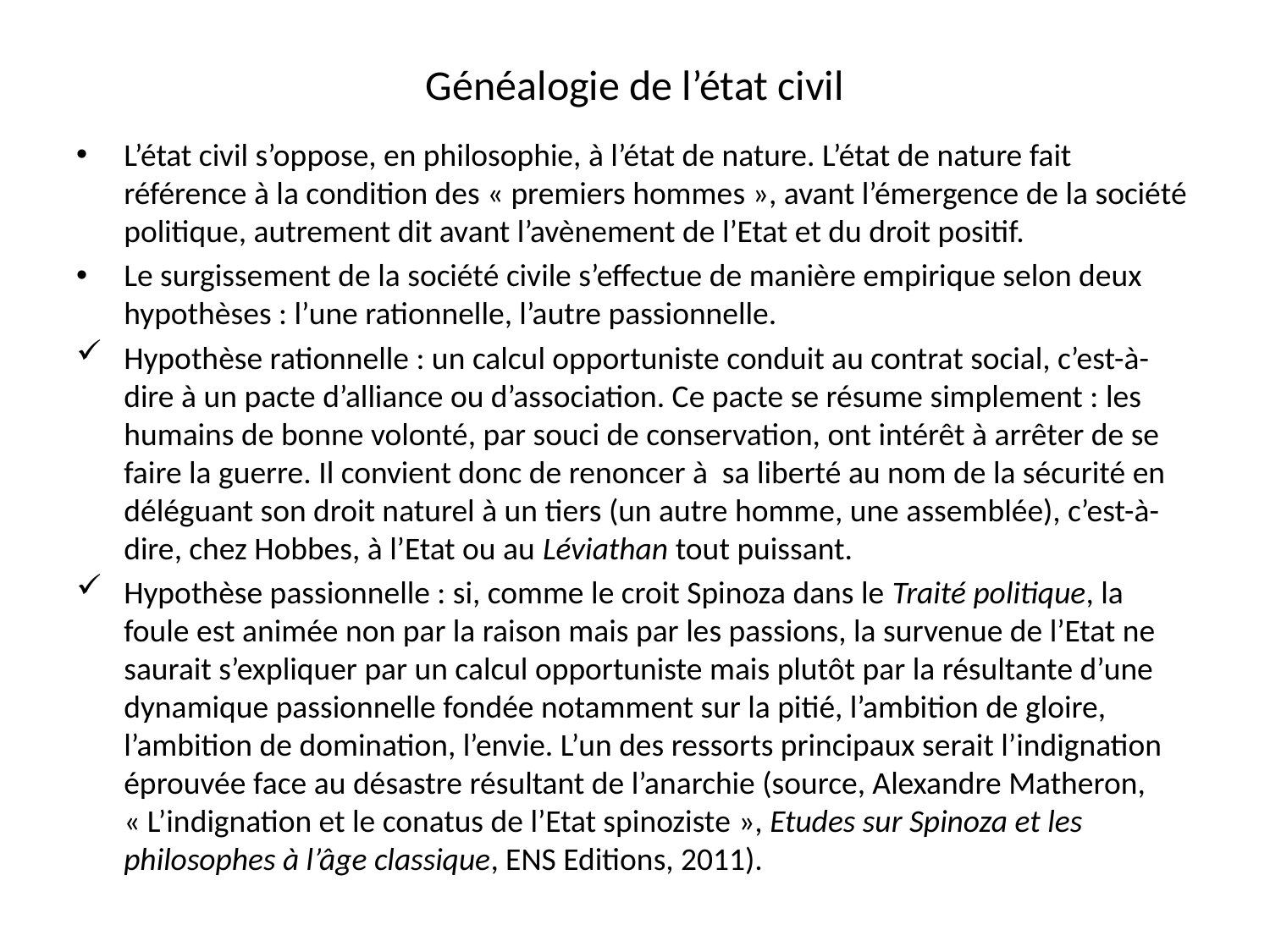

# Généalogie de l’état civil
L’état civil s’oppose, en philosophie, à l’état de nature. L’état de nature fait référence à la condition des « premiers hommes », avant l’émergence de la société politique, autrement dit avant l’avènement de l’Etat et du droit positif.
Le surgissement de la société civile s’effectue de manière empirique selon deux hypothèses : l’une rationnelle, l’autre passionnelle.
Hypothèse rationnelle : un calcul opportuniste conduit au contrat social, c’est-à-dire à un pacte d’alliance ou d’association. Ce pacte se résume simplement : les humains de bonne volonté, par souci de conservation, ont intérêt à arrêter de se faire la guerre. Il convient donc de renoncer à  sa liberté au nom de la sécurité en déléguant son droit naturel à un tiers (un autre homme, une assemblée), c’est-à-dire, chez Hobbes, à l’Etat ou au Léviathan tout puissant.
Hypothèse passionnelle : si, comme le croit Spinoza dans le Traité politique, la foule est animée non par la raison mais par les passions, la survenue de l’Etat ne saurait s’expliquer par un calcul opportuniste mais plutôt par la résultante d’une dynamique passionnelle fondée notamment sur la pitié, l’ambition de gloire, l’ambition de domination, l’envie. L’un des ressorts principaux serait l’indignation éprouvée face au désastre résultant de l’anarchie (source, Alexandre Matheron, « L’indignation et le conatus de l’Etat spinoziste », Etudes sur Spinoza et les philosophes à l’âge classique, ENS Editions, 2011).